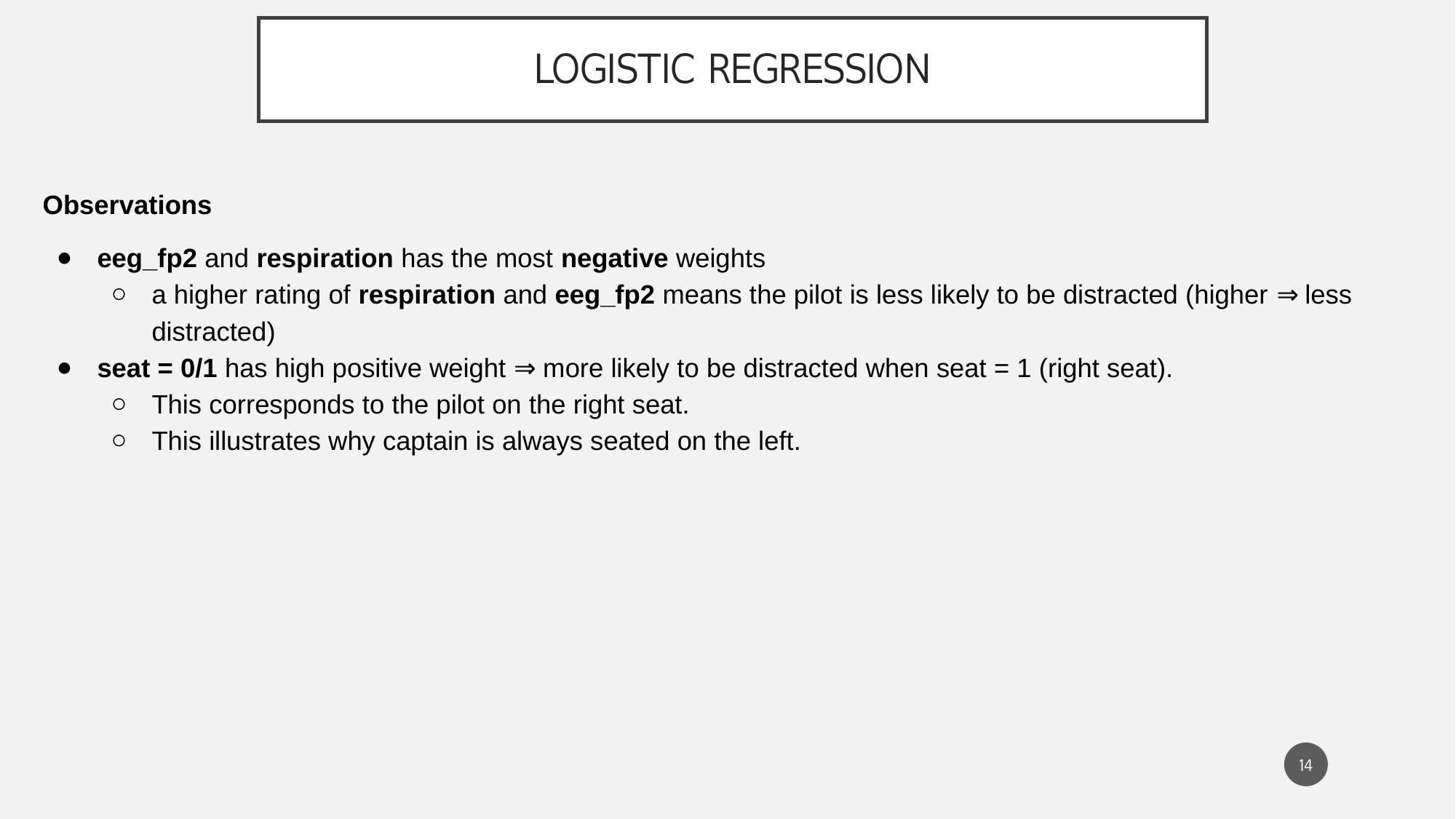

# LOGISTIC REGRESSION
Observations
eeg_fp2 and respiration has the most negative weights
a higher rating of respiration and eeg_fp2 means the pilot is less likely to be distracted (higher ⇒ less distracted)
seat = 0/1 has high positive weight ⇒ more likely to be distracted when seat = 1 (right seat).
This corresponds to the pilot on the right seat.
This illustrates why captain is always seated on the left.

14